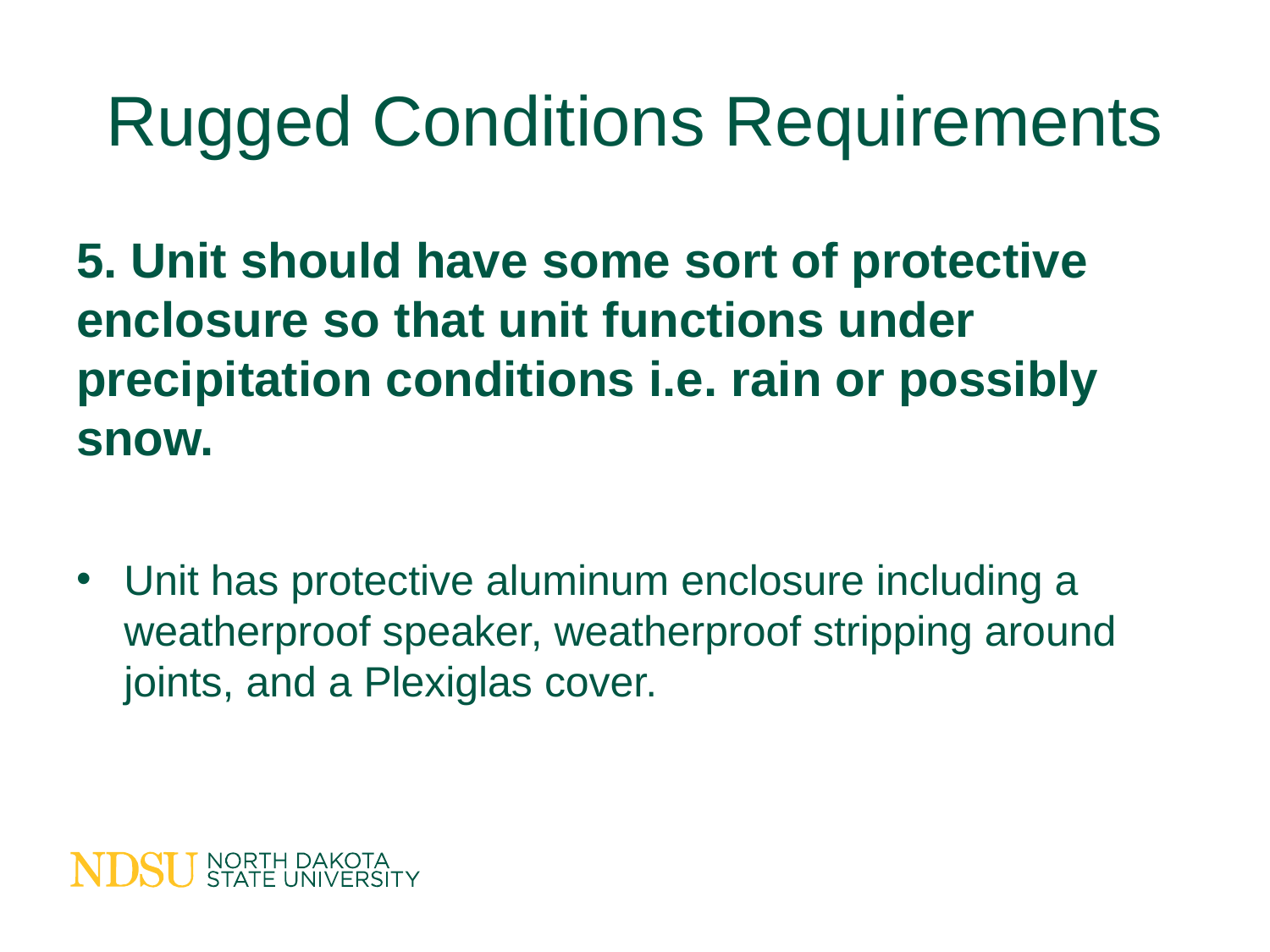

# Rugged Conditions Requirements
5. Unit should have some sort of protective enclosure so that unit functions under precipitation conditions i.e. rain or possibly snow.

Unit has protective aluminum enclosure including a weatherproof speaker, weatherproof stripping around joints, and a Plexiglas cover.